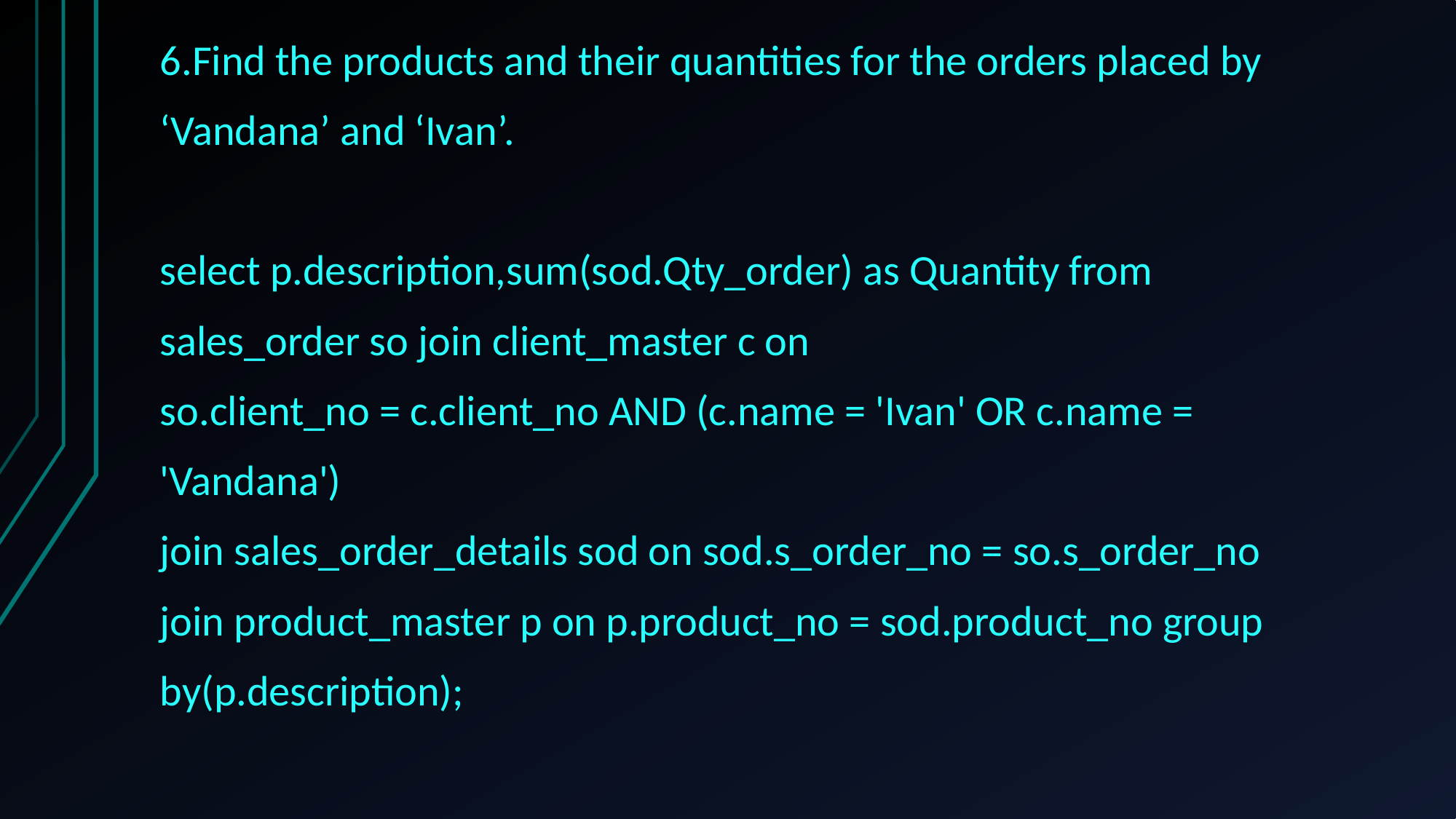

6.Find the products and their quantities for the orders placed by
‘Vandana’ and ‘Ivan’.

select p.description,sum(sod.Qty_order) as Quantity from
sales_order so join client_master c on
so.client_no = c.client_no AND (c.name = 'Ivan' OR c.name =
'Vandana')
join sales_order_details sod on sod.s_order_no = so.s_order_no
join product_master p on p.product_no = sod.product_no group
by(p.description);